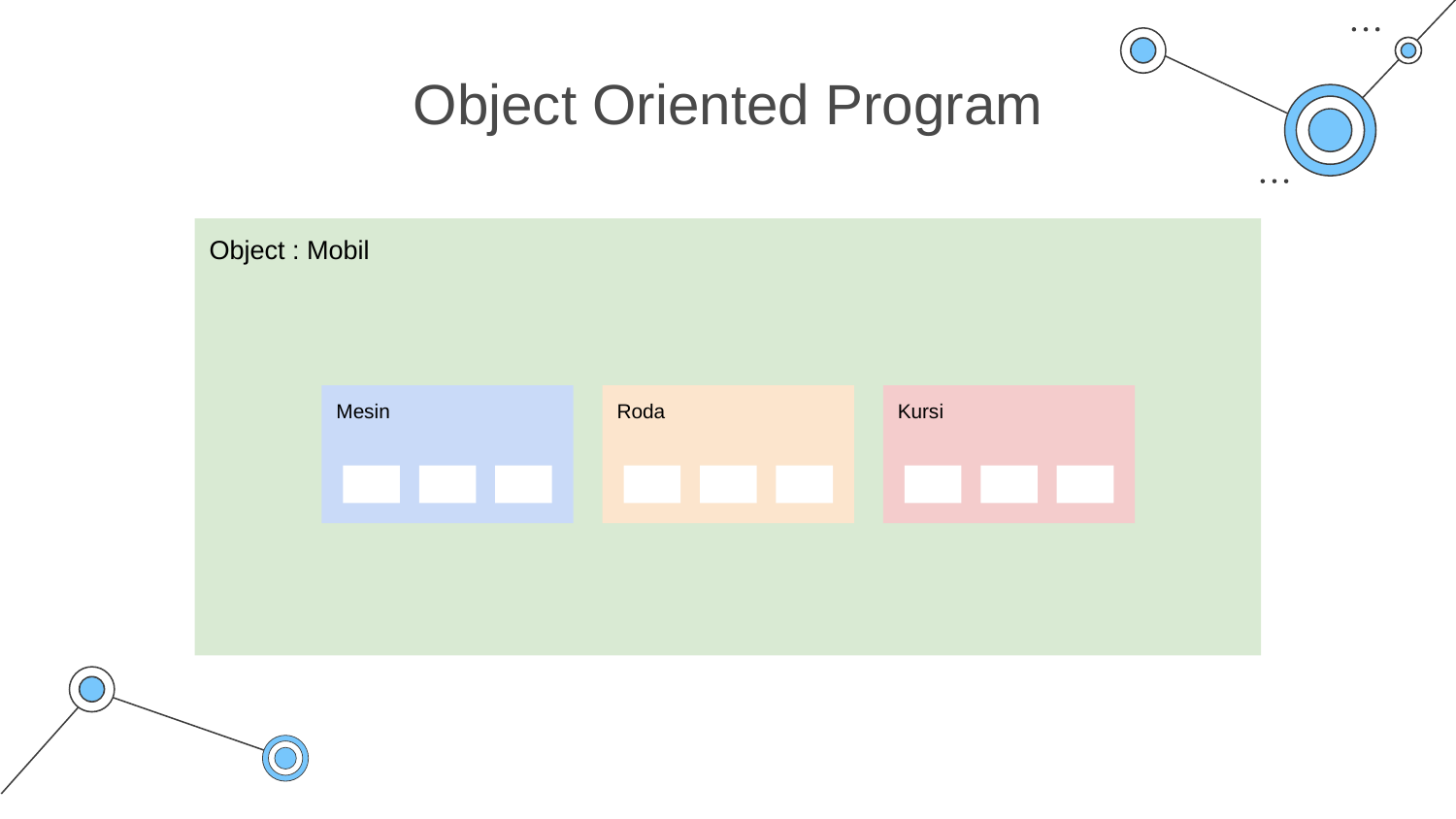

# Object Oriented Program

Object : Mobil

Mesin
Roda
Kursi